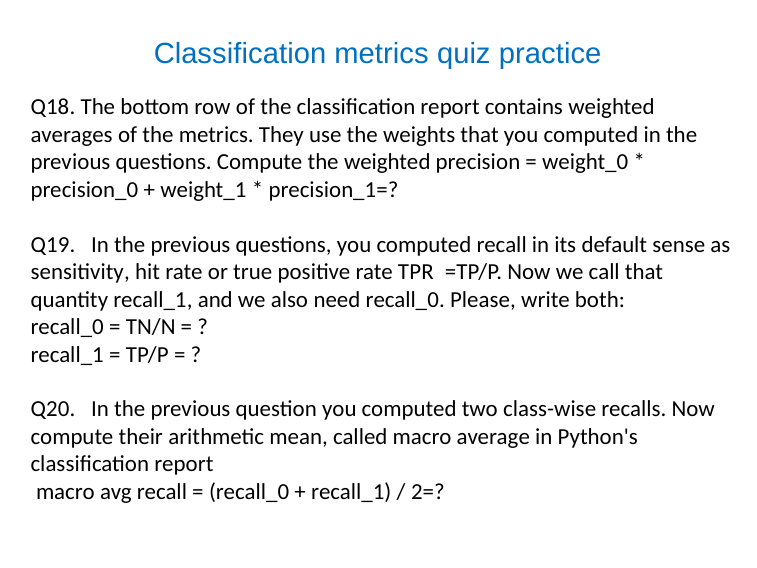

# Classification metrics quiz practice
Q18. The bottom row of the classification report contains weighted averages of the metrics. They use the weights that you computed in the previous questions. Compute the weighted precision = weight_0 * precision_0 + weight_1 * precision_1=?

Q19.   In the previous questions, you computed recall in its default sense as sensitivity, hit rate or true positive rate TPR  =TP/P. Now we call that quantity recall_1, and we also need recall_0. Please, write both:
recall_0 = TN/N = ?
recall_1 = TP/P = ?

Q20.   In the previous question you computed two class-wise recalls. Now compute their arithmetic mean, called macro average in Python's classification report
 macro avg recall = (recall_0 + recall_1) / 2=?